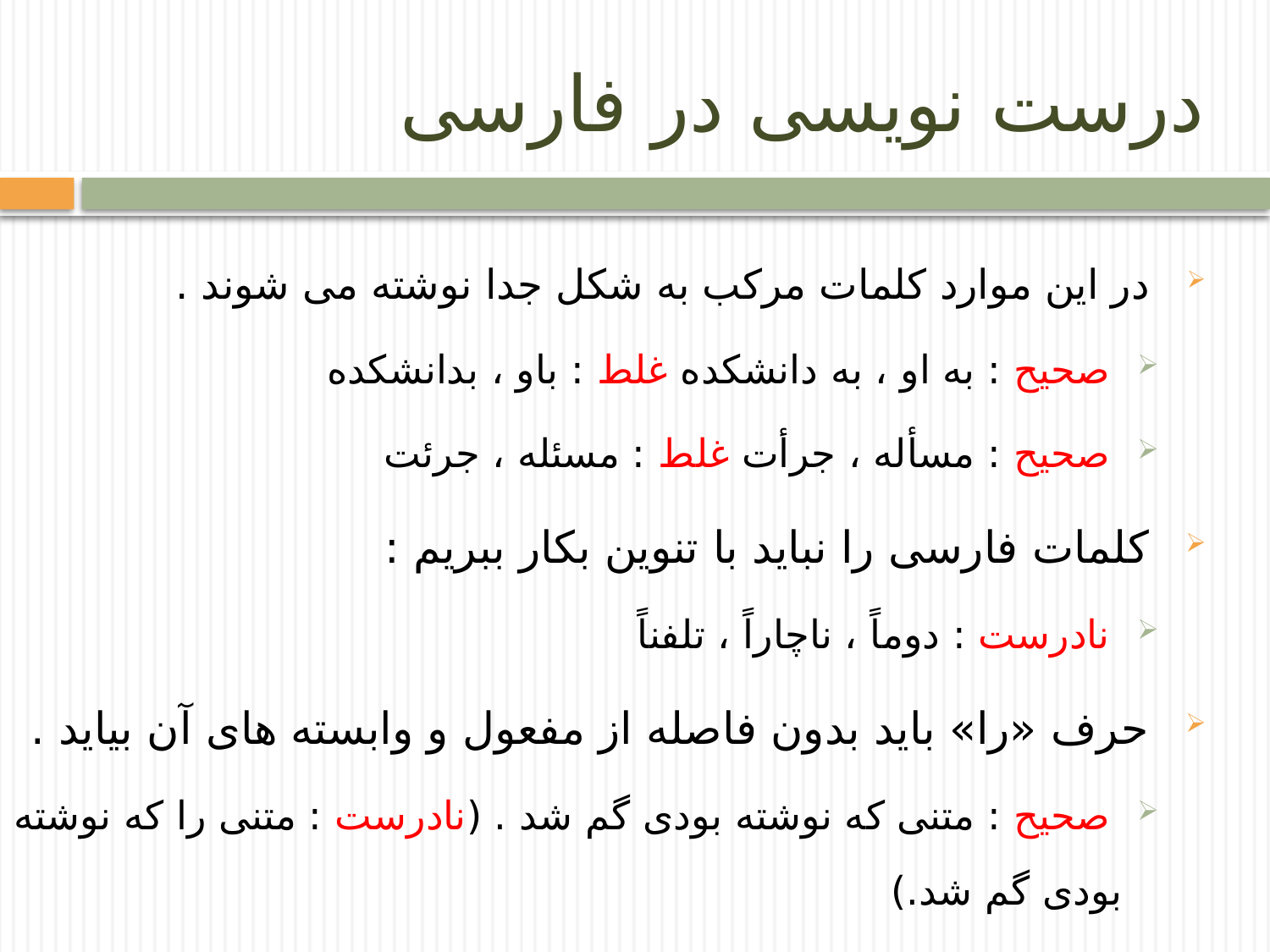

# درست نویسی در فارسی
 در این موارد کلمات مرکب به شکل جدا نوشته می شوند .
 صحیح : به او ، به دانشکده 	غلط : باو ، بدانشکده
 صحیح : مسأله ، جرأت 	غلط : مسئله ، جرئت
 کلمات فارسی را نباید با تنوین بکار ببریم :
 نادرست : دوماً ، ناچاراً ، تلفناً
 حرف «را» باید بدون فاصله از مفعول و وابسته های آن بیاید .
 صحیح : متنی که نوشته بودی گم شد . (نادرست : متنی را که نوشته بودی گم شد.)